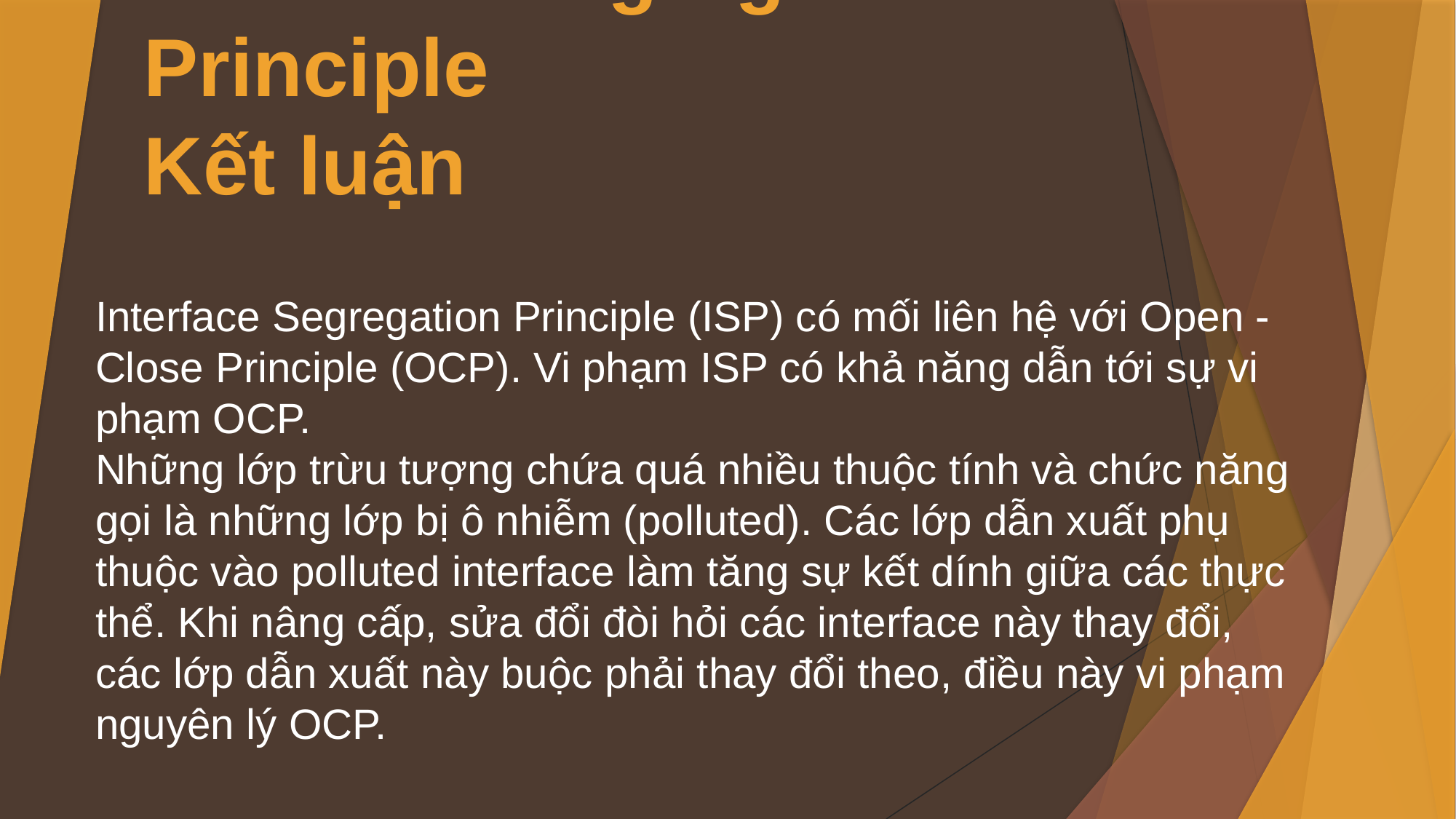

# Interface Segregation Principle Kết luận
Interface Segregation Principle (ISP) có mối liên hệ với Open - Close Principle (OCP). Vi phạm ISP có khả năng dẫn tới sự vi phạm OCP.
Những lớp trừu tượng chứa quá nhiều thuộc tính và chức năng gọi là những lớp bị ô nhiễm (polluted). Các lớp dẫn xuất phụ thuộc vào polluted interface làm tăng sự kết dính giữa các thực thể. Khi nâng cấp, sửa đổi đòi hỏi các interface này thay đổi, các lớp dẫn xuất này buộc phải thay đổi theo, điều này vi phạm nguyên lý OCP.